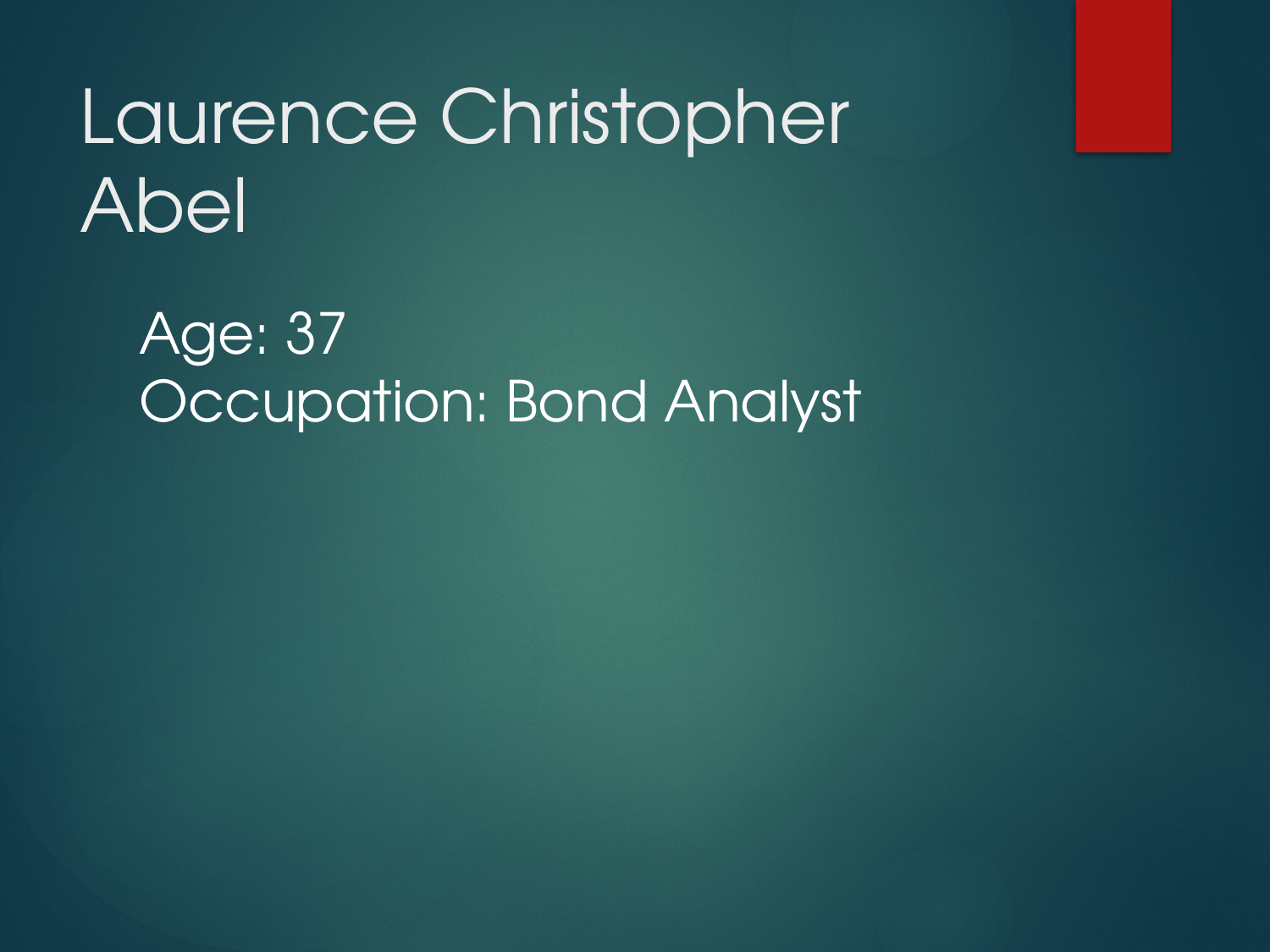

# Laurence Christopher Abel

Age: 37
Occupation: Bond Analyst